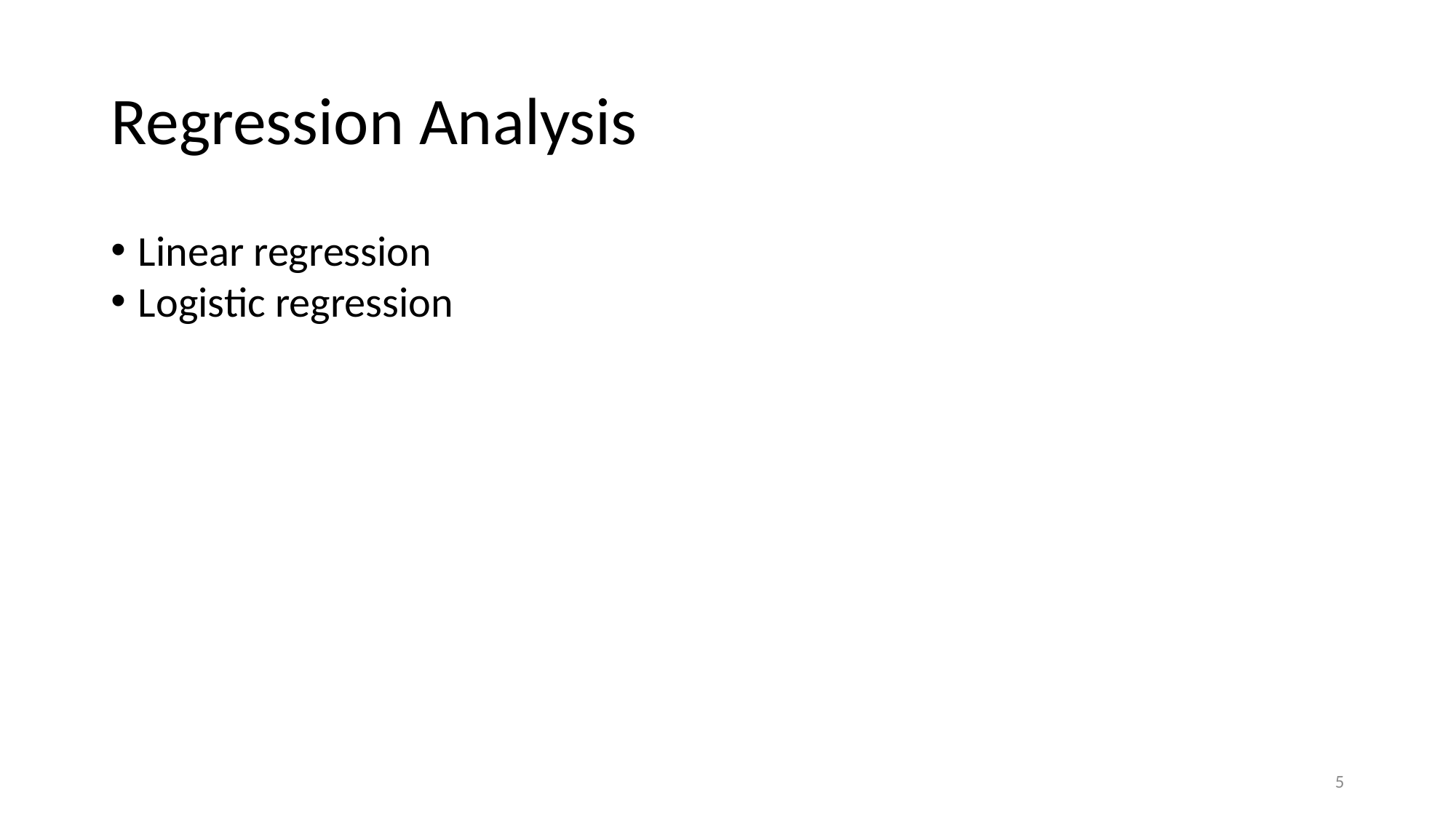

# Regression Analysis
Linear regression
Logistic regression
5